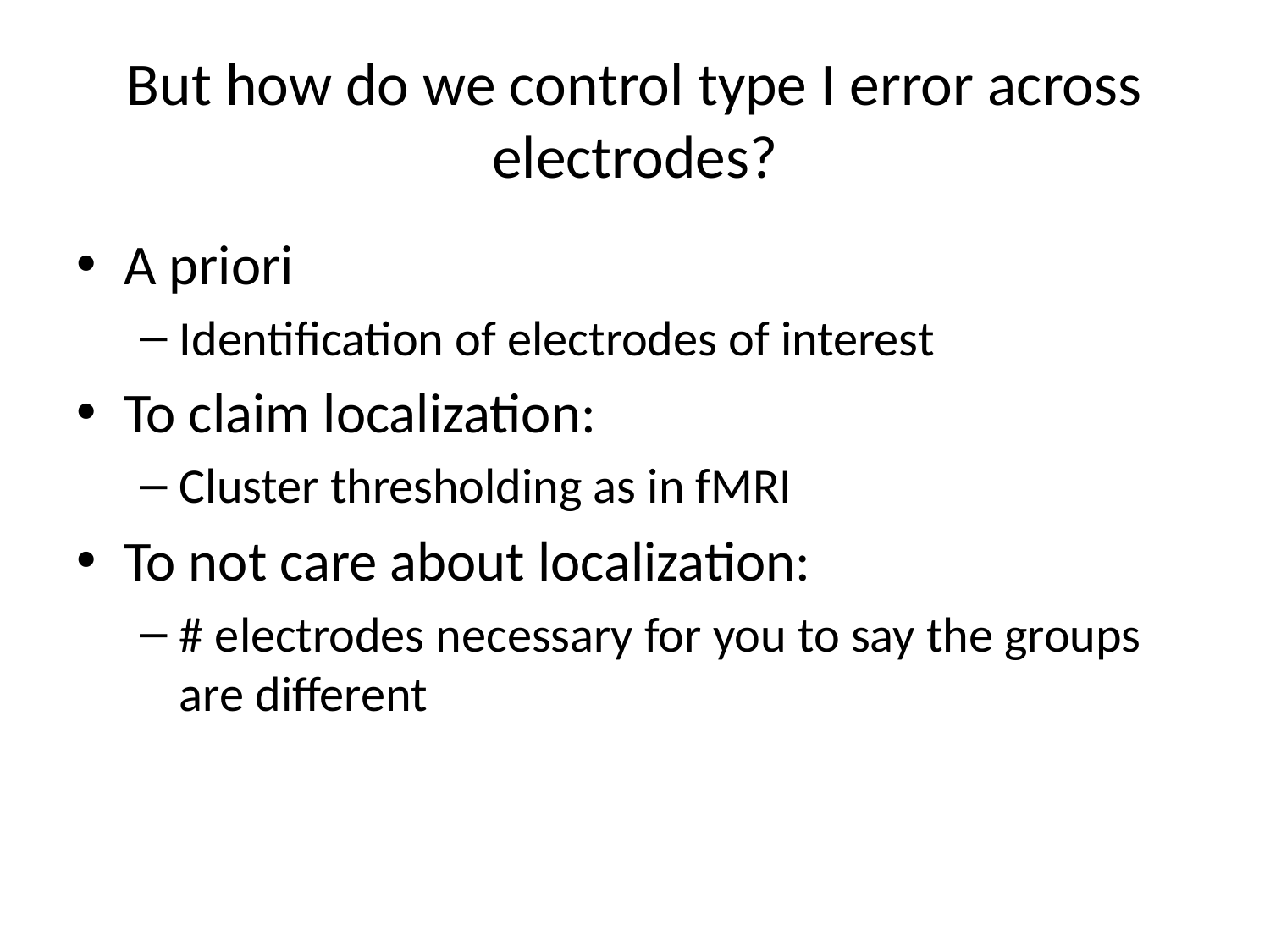

# But how do we control type I error across electrodes?
A priori
Identification of electrodes of interest
To claim localization:
Cluster thresholding as in fMRI
To not care about localization:
# electrodes necessary for you to say the groups are different